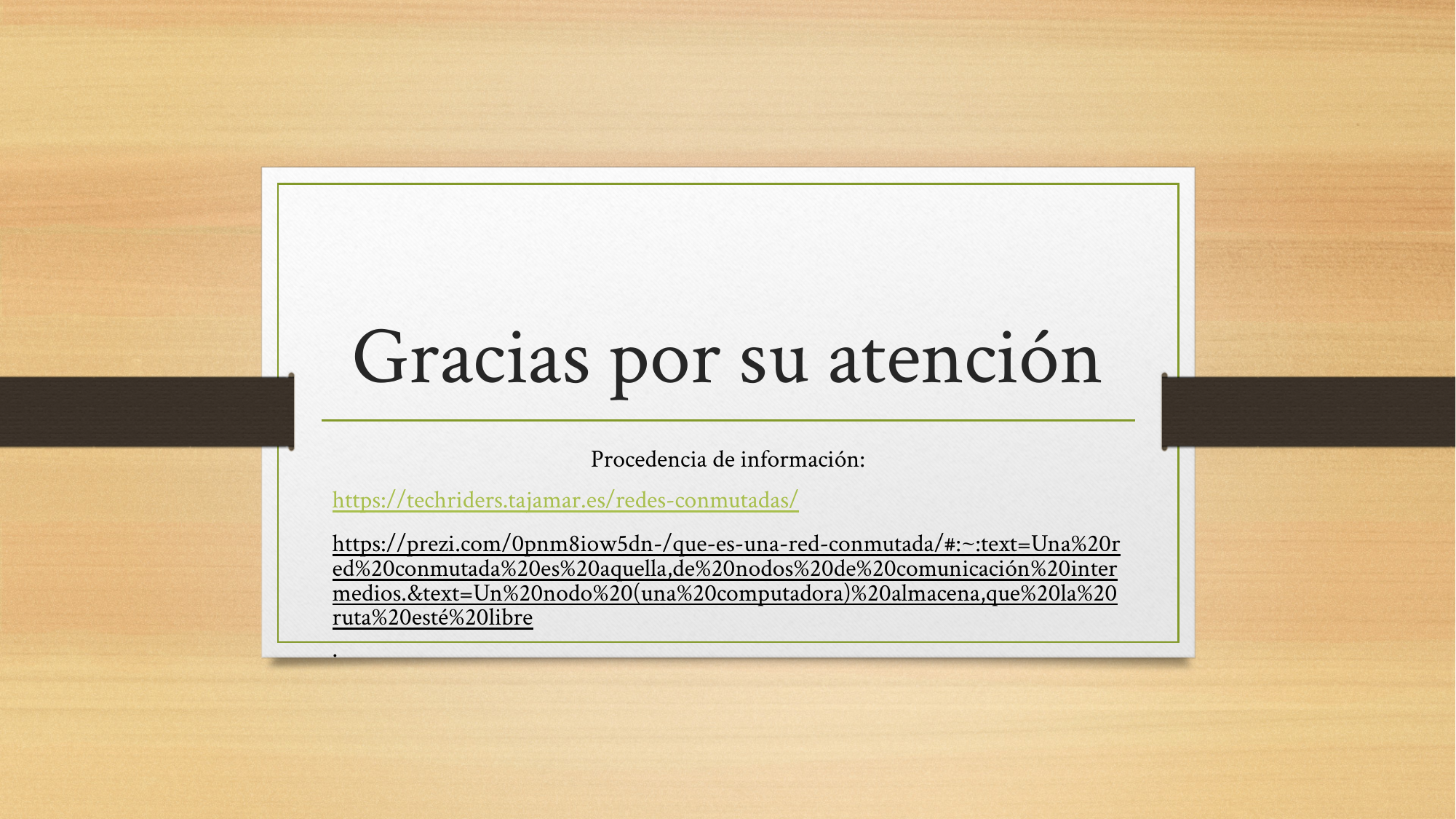

# Gracias por su atención
Procedencia de información:
https://techriders.tajamar.es/redes-conmutadas/
https://prezi.com/0pnm8iow5dn-/que-es-una-red-conmutada/#:~:text=Una%20red%20conmutada%20es%20aquella,de%20nodos%20de%20comunicación%20intermedios.&text=Un%20nodo%20(una%20computadora)%20almacena,que%20la%20ruta%20esté%20libre.